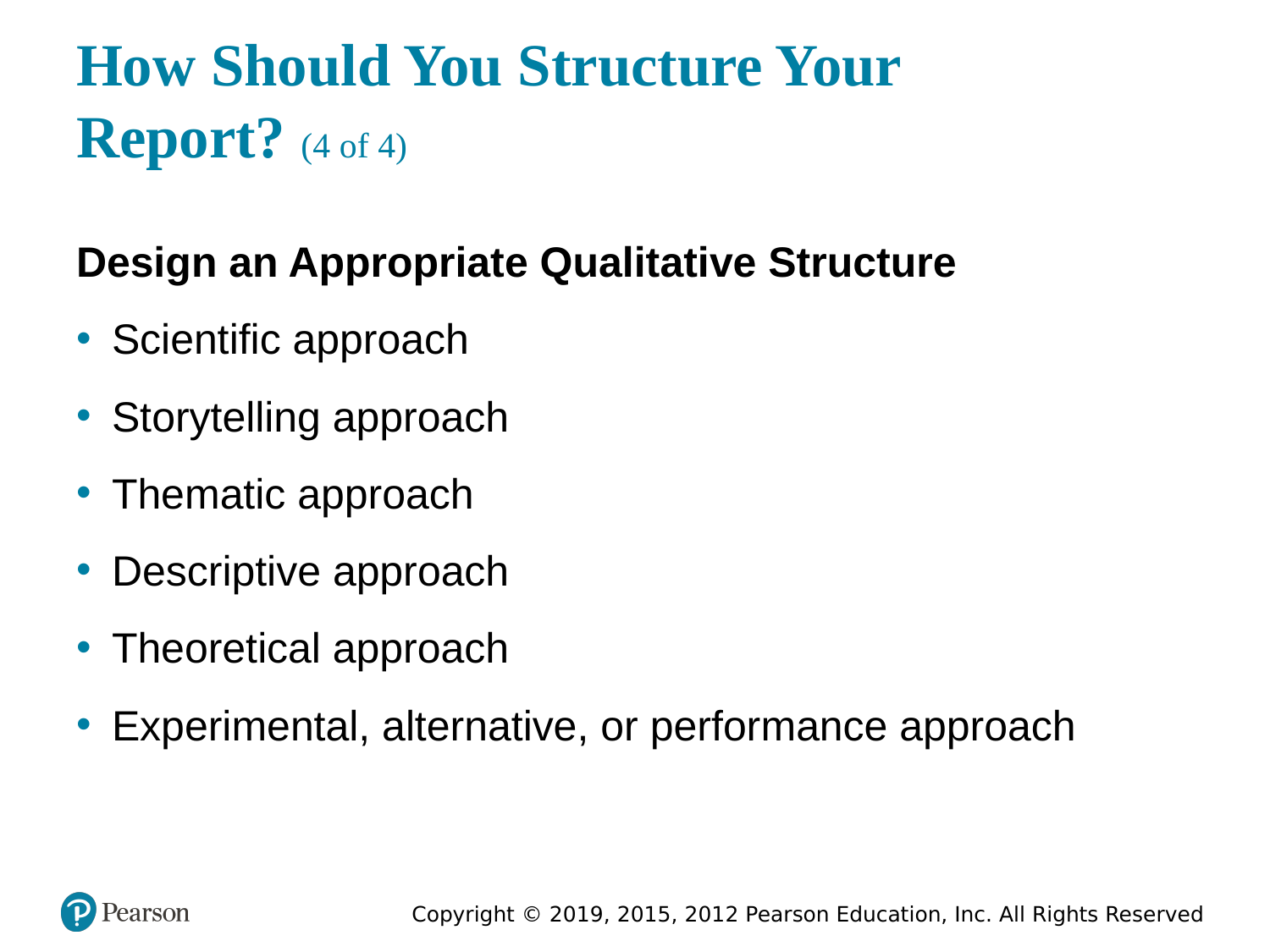

# How Should You Structure Your Report? (4 of 4)
Design an Appropriate Qualitative Structure
Scientific approach
Storytelling approach
Thematic approach
Descriptive approach
Theoretical approach
Experimental, alternative, or performance approach